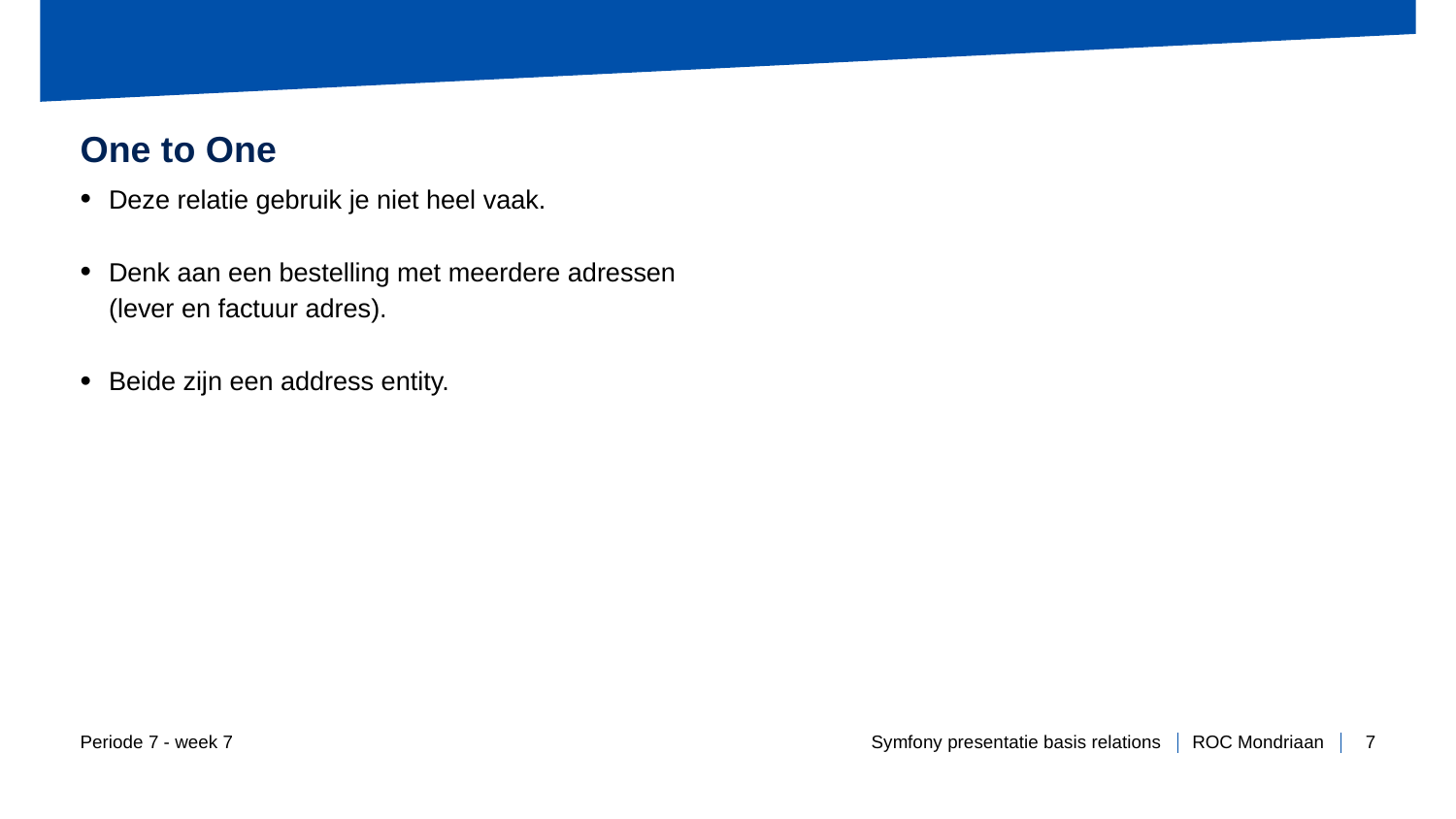

# One to One
Deze relatie gebruik je niet heel vaak.

Denk aan een bestelling met meerdere adressen (lever en factuur adres).

Beide zijn een address entity.

Periode 7 - week 7
Symfony presentatie basis relations
7